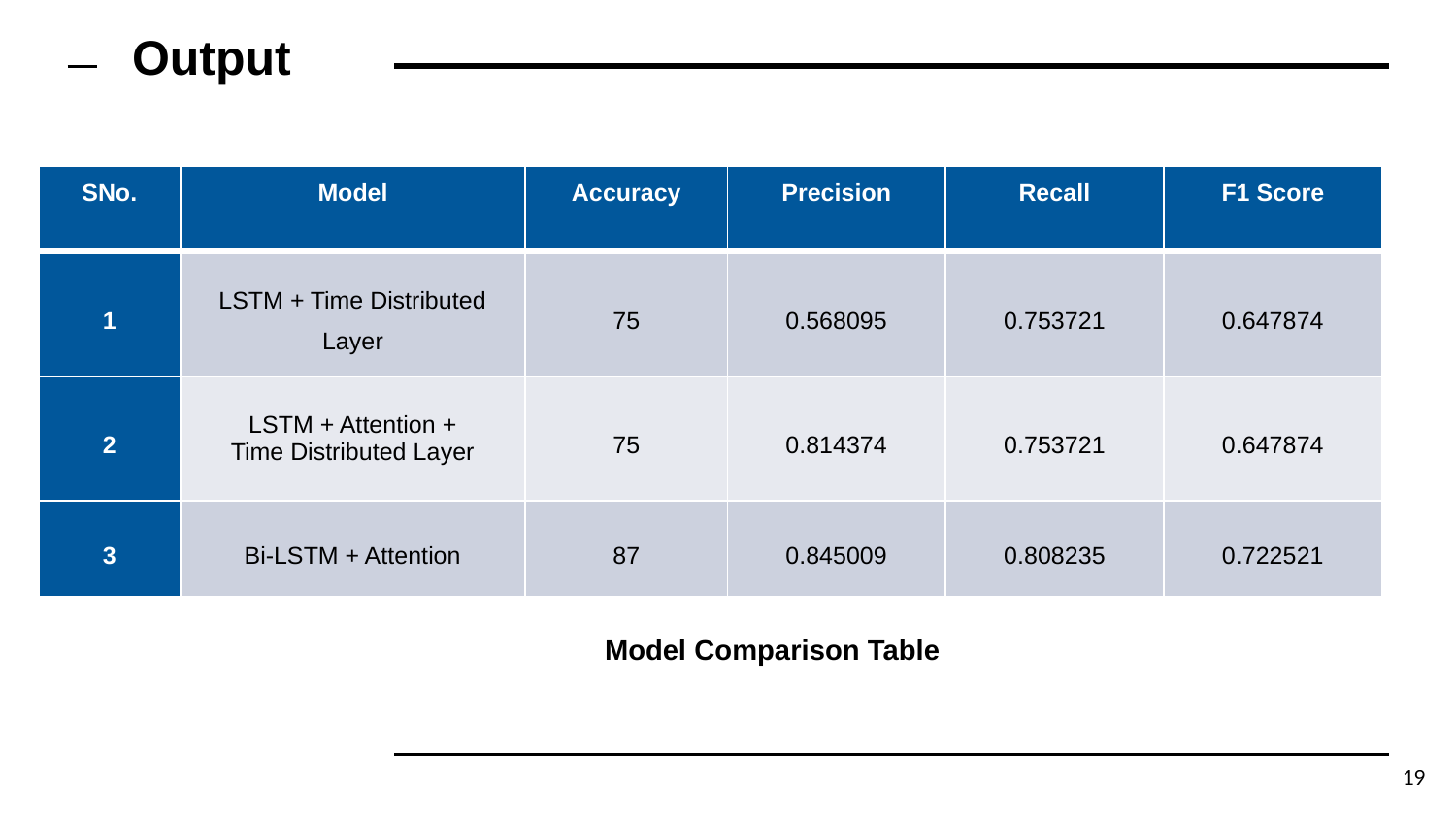

# Output
| SNo. | Model | Accuracy | Precision | Recall | F1 Score |
| --- | --- | --- | --- | --- | --- |
| 1 | LSTM + Time Distributed Layer | 75 | 0.568095 | 0.753721 | 0.647874 |
| 2 | LSTM + Attention + Time Distributed Layer | 75 | 0.814374 | 0.753721 | 0.647874 |
| 3 | Bi-LSTM + Attention | 87 | 0.845009 | 0.808235 | 0.722521 |

Model Comparison Table

19